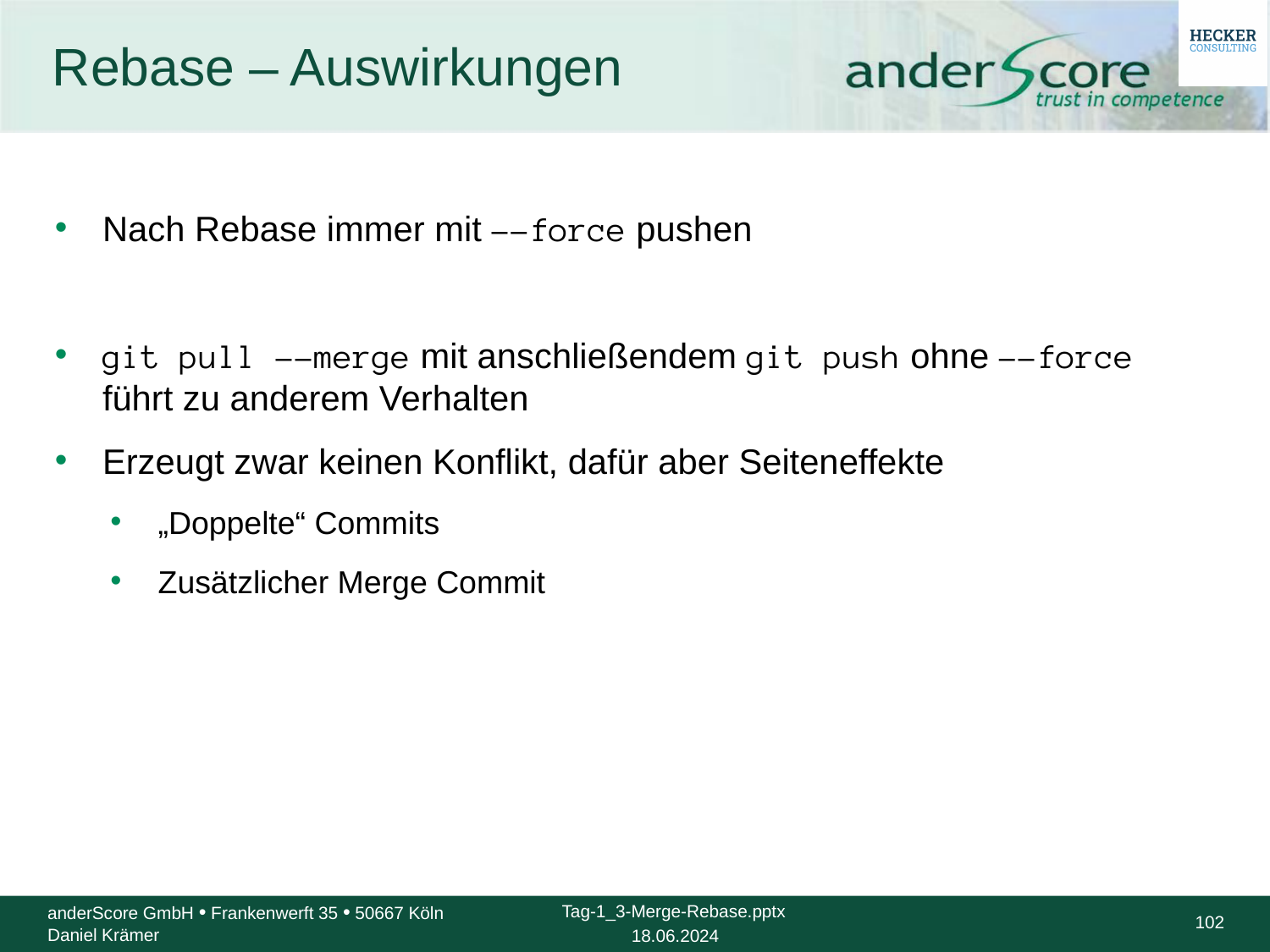

# Rebase – Auswirkungen

Nach Rebase immer mit --force pushen

git pull --merge mit anschließendem git push ohne --force führt zu anderem Verhalten
Erzeugt zwar keinen Konflikt, dafür aber Seiteneffekte
„Doppelte“ Commits
Zusätzlicher Merge Commit